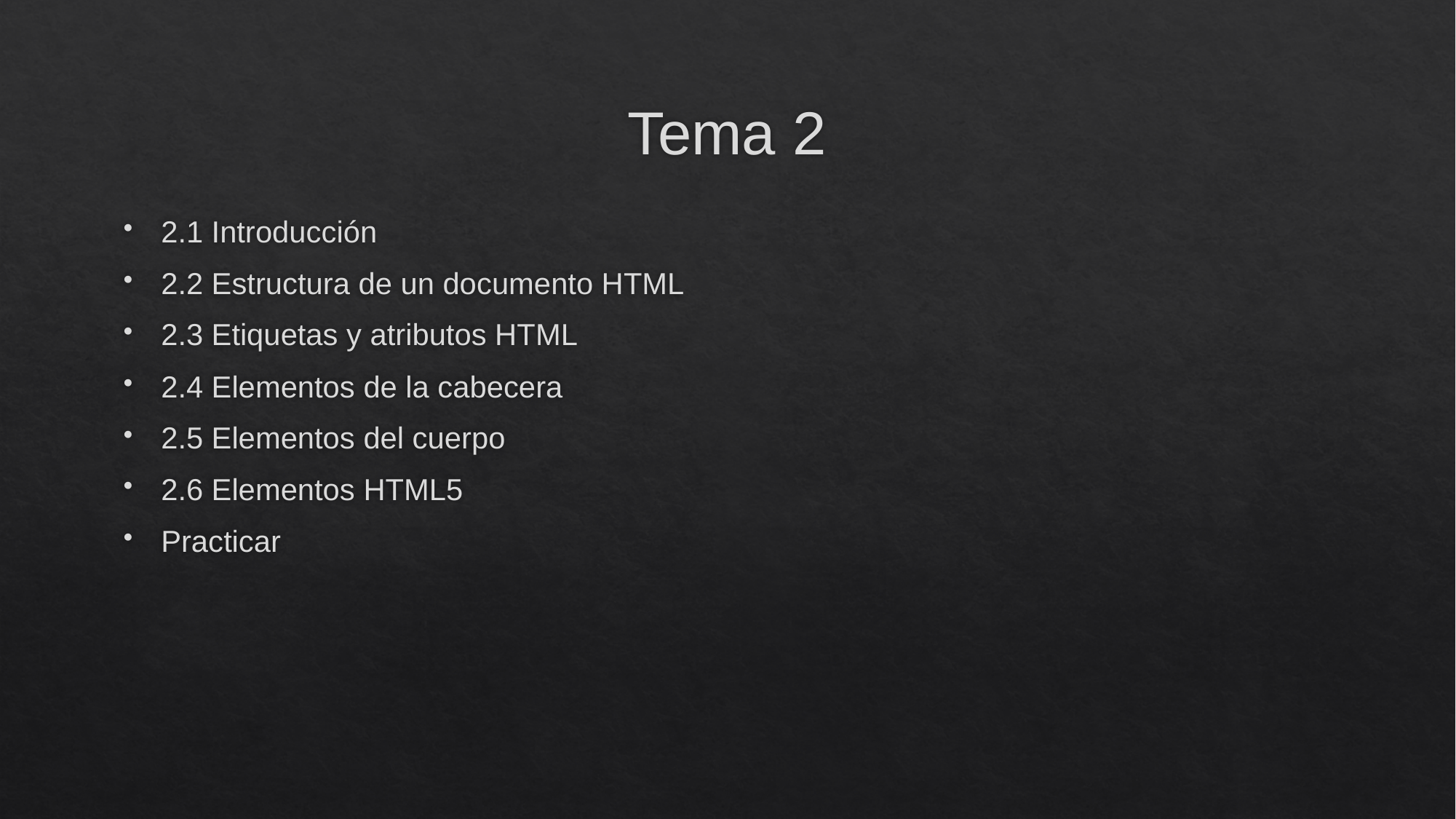

# Tema 2
2.1 Introducción
2.2 Estructura de un documento HTML
2.3 Etiquetas y atributos HTML
2.4 Elementos de la cabecera
2.5 Elementos del cuerpo
2.6 Elementos HTML5
Practicar